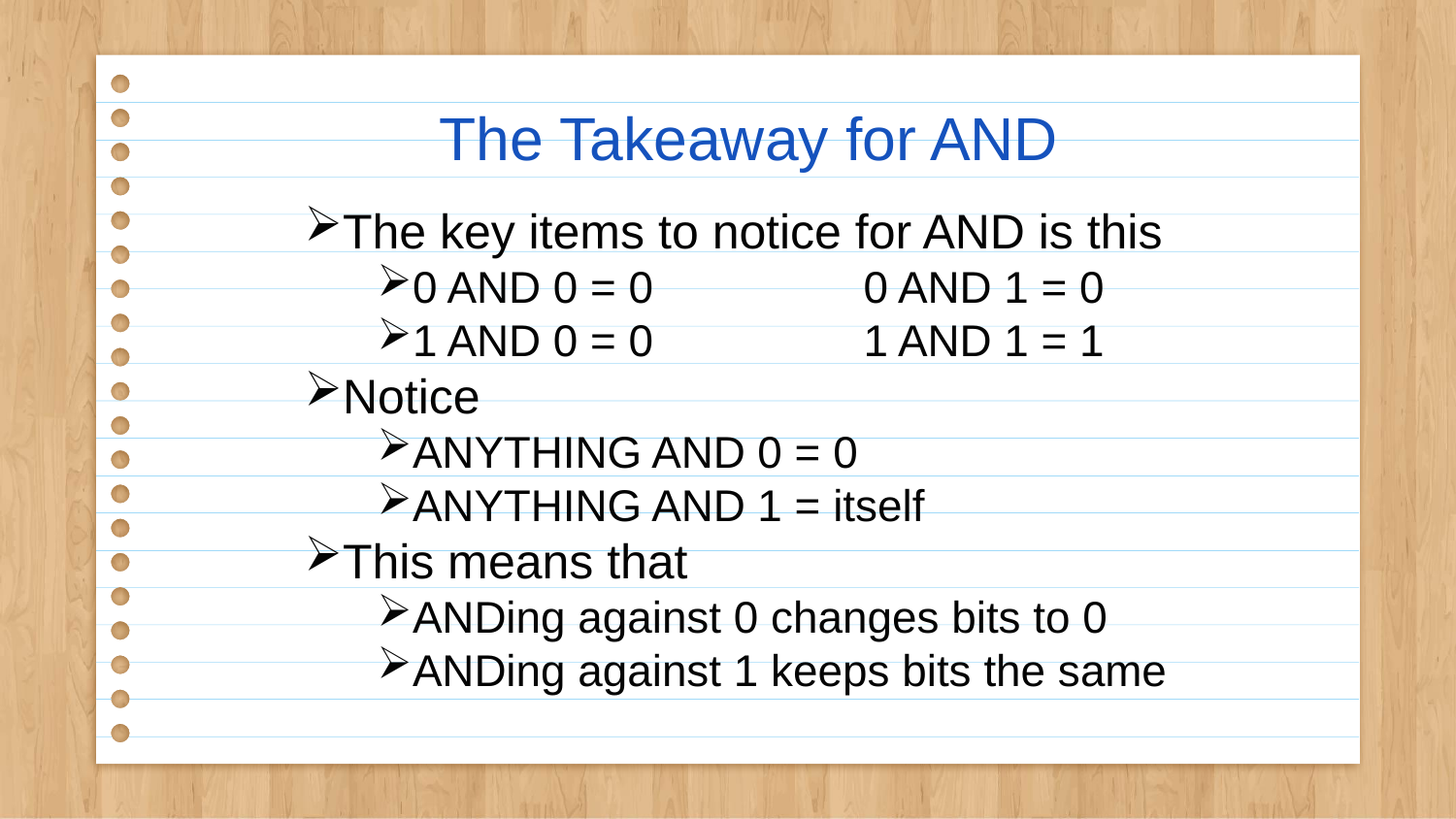

# The Takeaway for AND
The key items to notice for AND is this
0 AND 0 = 0                 0 AND 1 = 0
1 AND 0 = 0                 1 AND 1 = 1
Notice
ANYTHING AND 0 = 0
ANYTHING AND 1 = itself
This means that
ANDing against 0 changes bits to 0
ANDing against 1 keeps bits the same